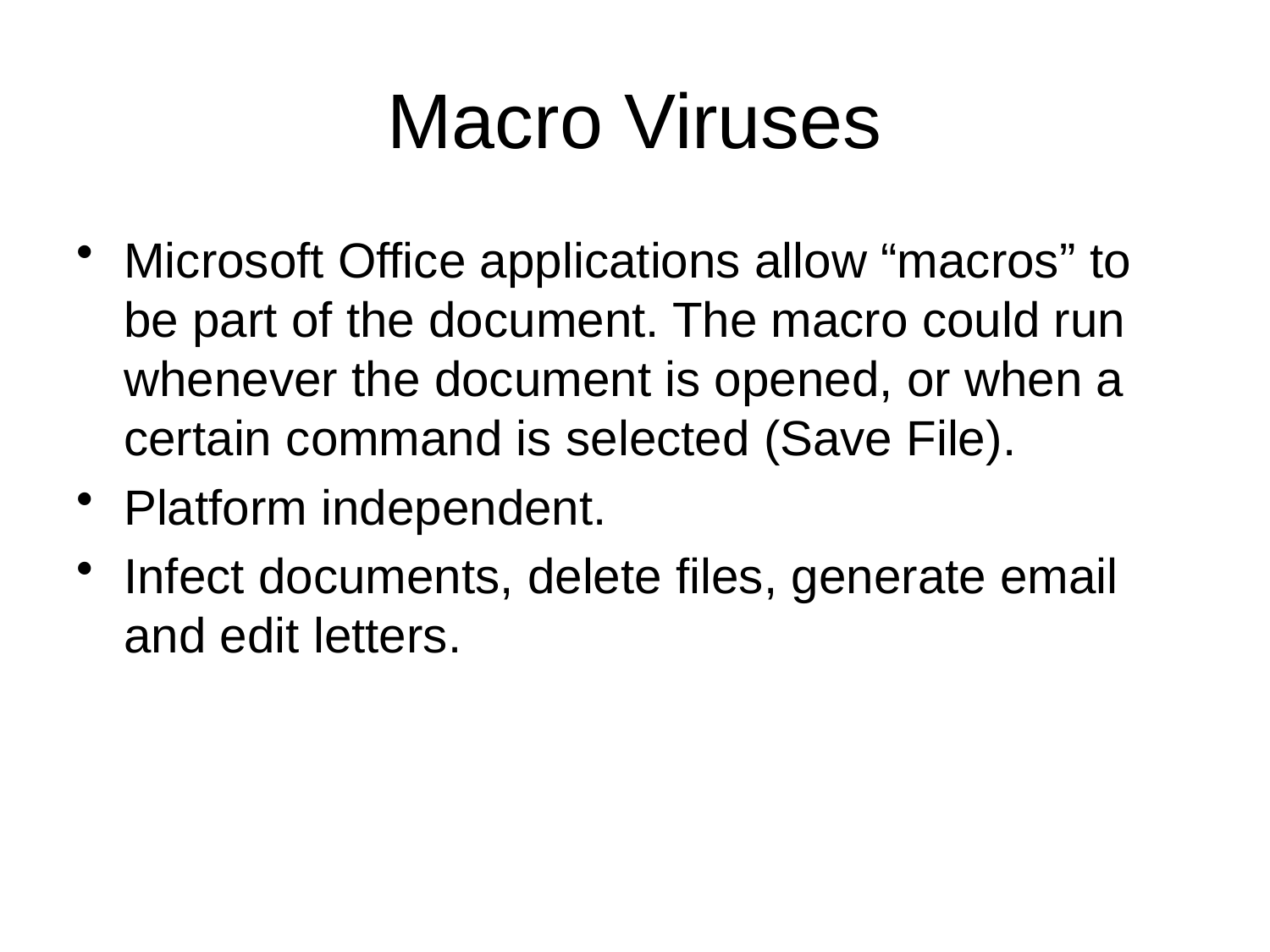

# Macro Viruses
Microsoft Office applications allow “macros” to be part of the document. The macro could run whenever the document is opened, or when a certain command is selected (Save File).
Platform independent.
Infect documents, delete files, generate email and edit letters.